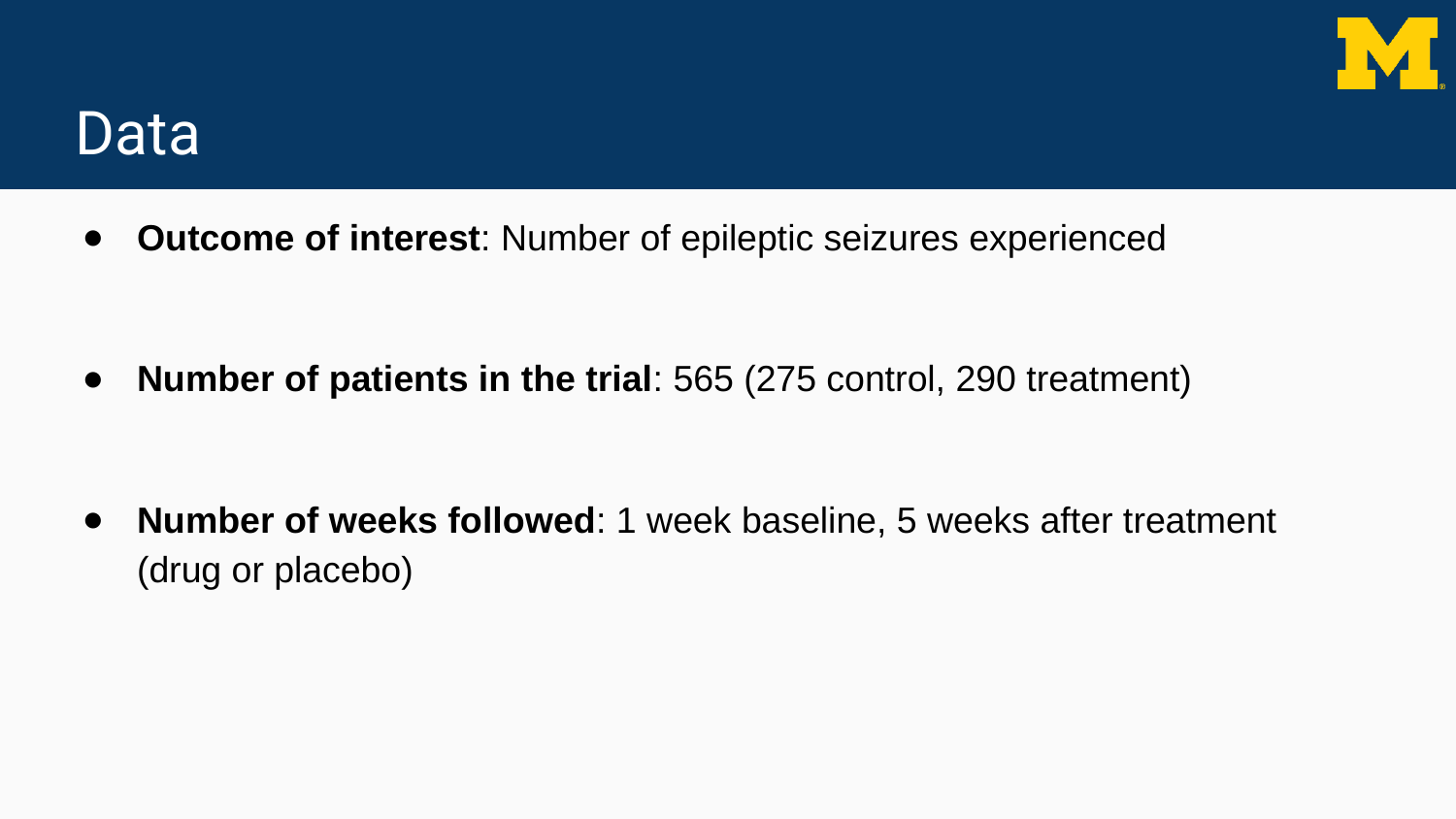

# Data
Outcome of interest: Number of epileptic seizures experienced

Number of patients in the trial: 565 (275 control, 290 treatment)

Number of weeks followed: 1 week baseline, 5 weeks after treatment (drug or placebo)